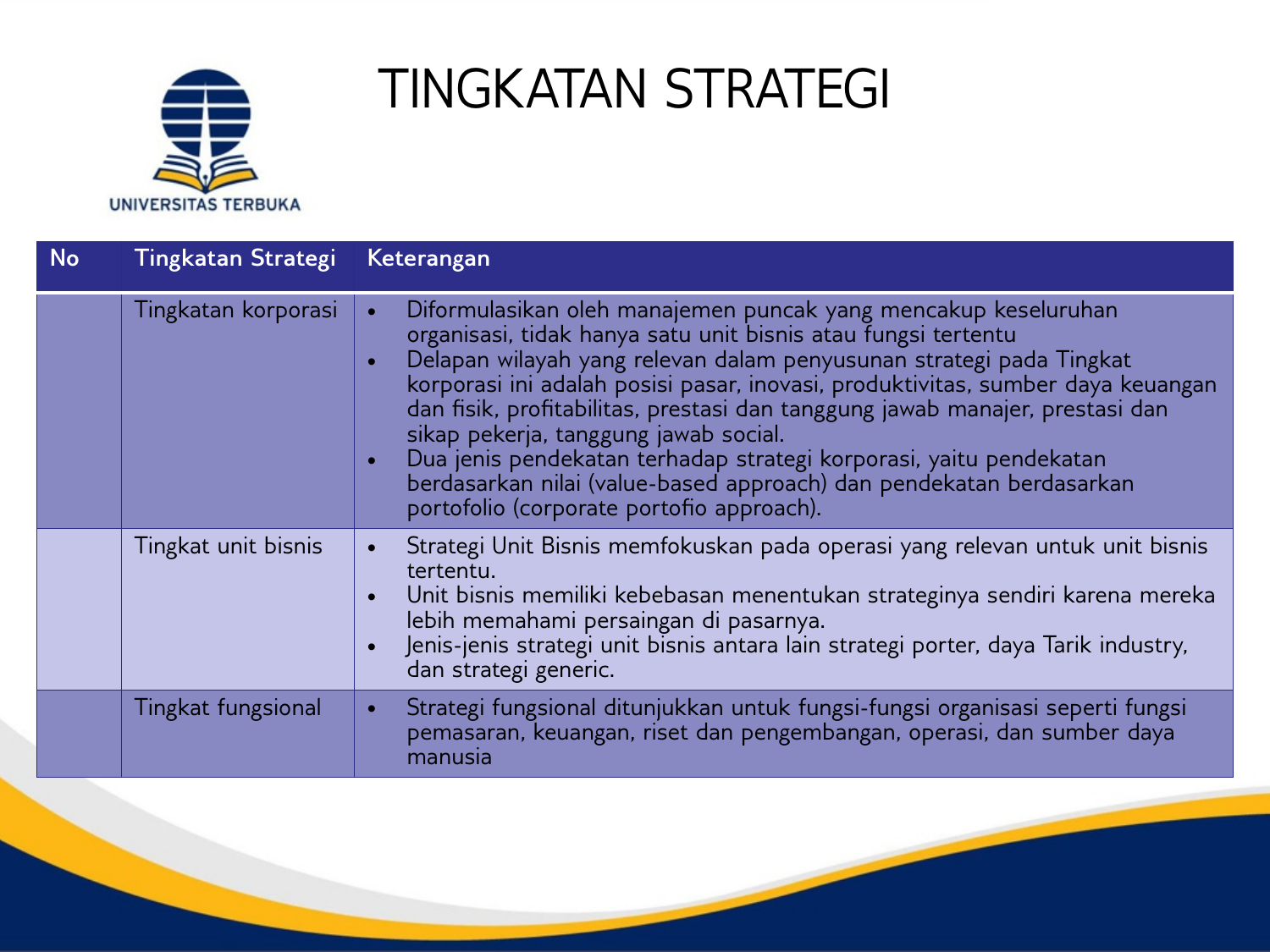

# TINGKATAN STRATEGI
| No | Tingkatan Strategi | Keterangan |
| --- | --- | --- |
|  | Tingkatan korporasi | Diformulasikan oleh manajemen puncak yang mencakup keseluruhan organisasi, tidak hanya satu unit bisnis atau fungsi tertentu Delapan wilayah yang relevan dalam penyusunan strategi pada Tingkat korporasi ini adalah posisi pasar, inovasi, produktivitas, sumber daya keuangan dan fisik, profitabilitas, prestasi dan tanggung jawab manajer, prestasi dan sikap pekerja, tanggung jawab social. Dua jenis pendekatan terhadap strategi korporasi, yaitu pendekatan berdasarkan nilai (value-based approach) dan pendekatan berdasarkan portofolio (corporate portofio approach). |
|  | Tingkat unit bisnis | Strategi Unit Bisnis memfokuskan pada operasi yang relevan untuk unit bisnis tertentu. Unit bisnis memiliki kebebasan menentukan strateginya sendiri karena mereka lebih memahami persaingan di pasarnya. Jenis-jenis strategi unit bisnis antara lain strategi porter, daya Tarik industry, dan strategi generic. |
|  | Tingkat fungsional | Strategi fungsional ditunjukkan untuk fungsi-fungsi organisasi seperti fungsi pemasaran, keuangan, riset dan pengembangan, operasi, dan sumber daya manusia |